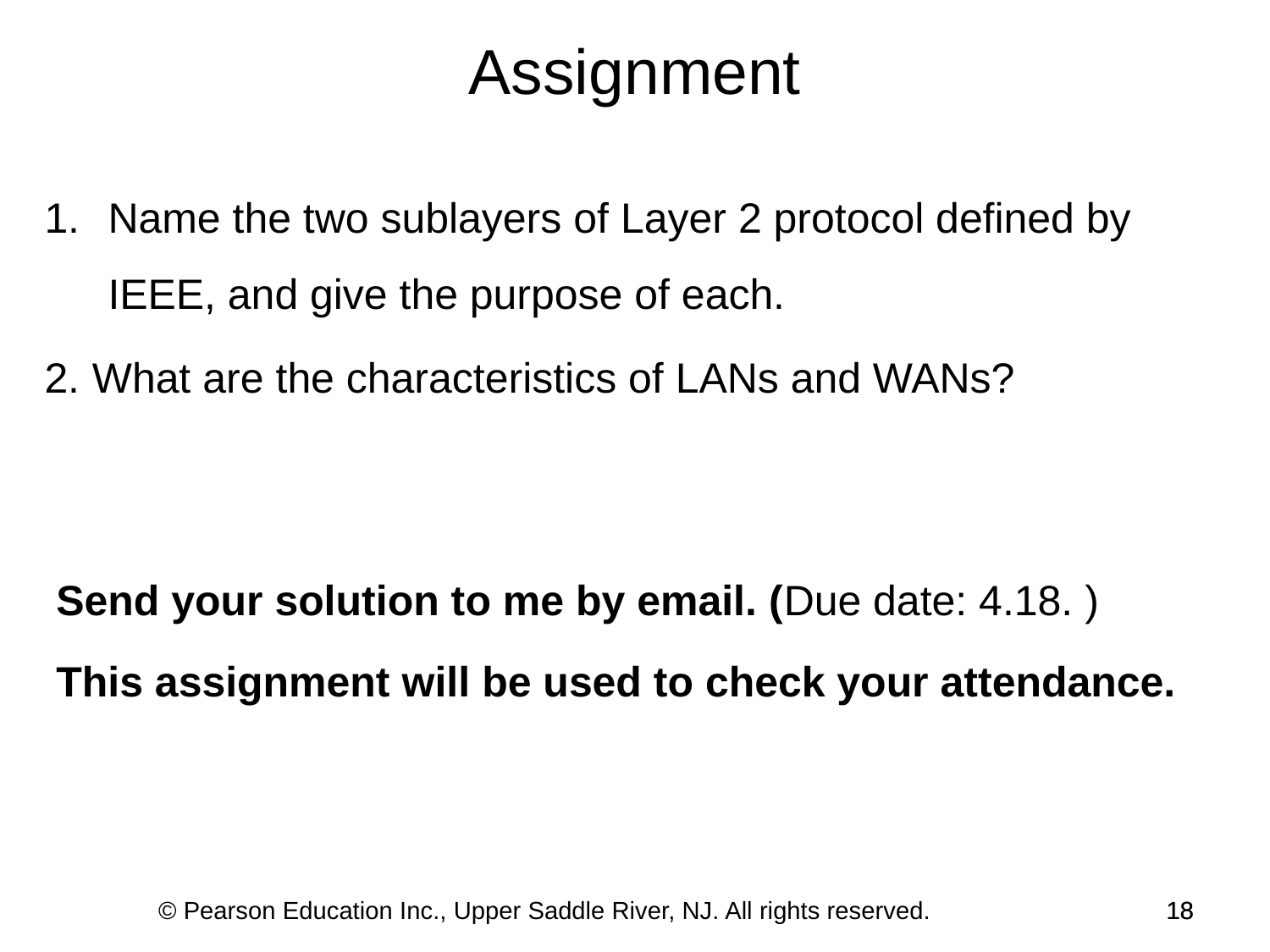

Assignment
Name the two sublayers of Layer 2 protocol defined by IEEE, and give the purpose of each.
What are the characteristics of LANs and WANs?

 Send your solution to me by email. (Due date: 4.18. )
 This assignment will be used to check your attendance.

© Pearson Education Inc., Upper Saddle River, NJ. All rights reserved.
18
18